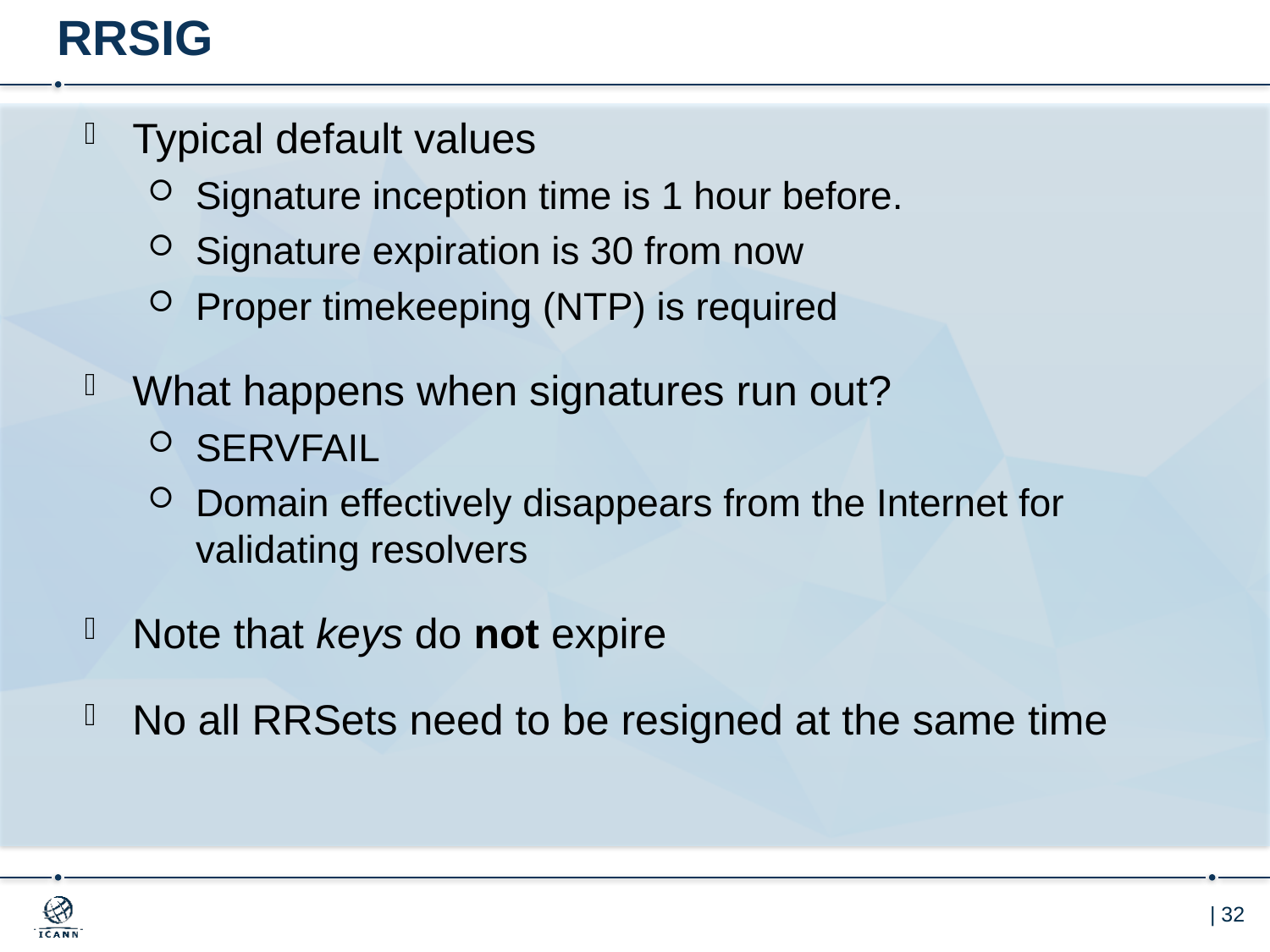

# RRSIG
Typical default values
Signature inception time is 1 hour before.
Signature expiration is 30 from now
Proper timekeeping (NTP) is required
What happens when signatures run out?
SERVFAIL
Domain effectively disappears from the Internet for validating resolvers
Note that keys do not expire
No all RRSets need to be resigned at the same time